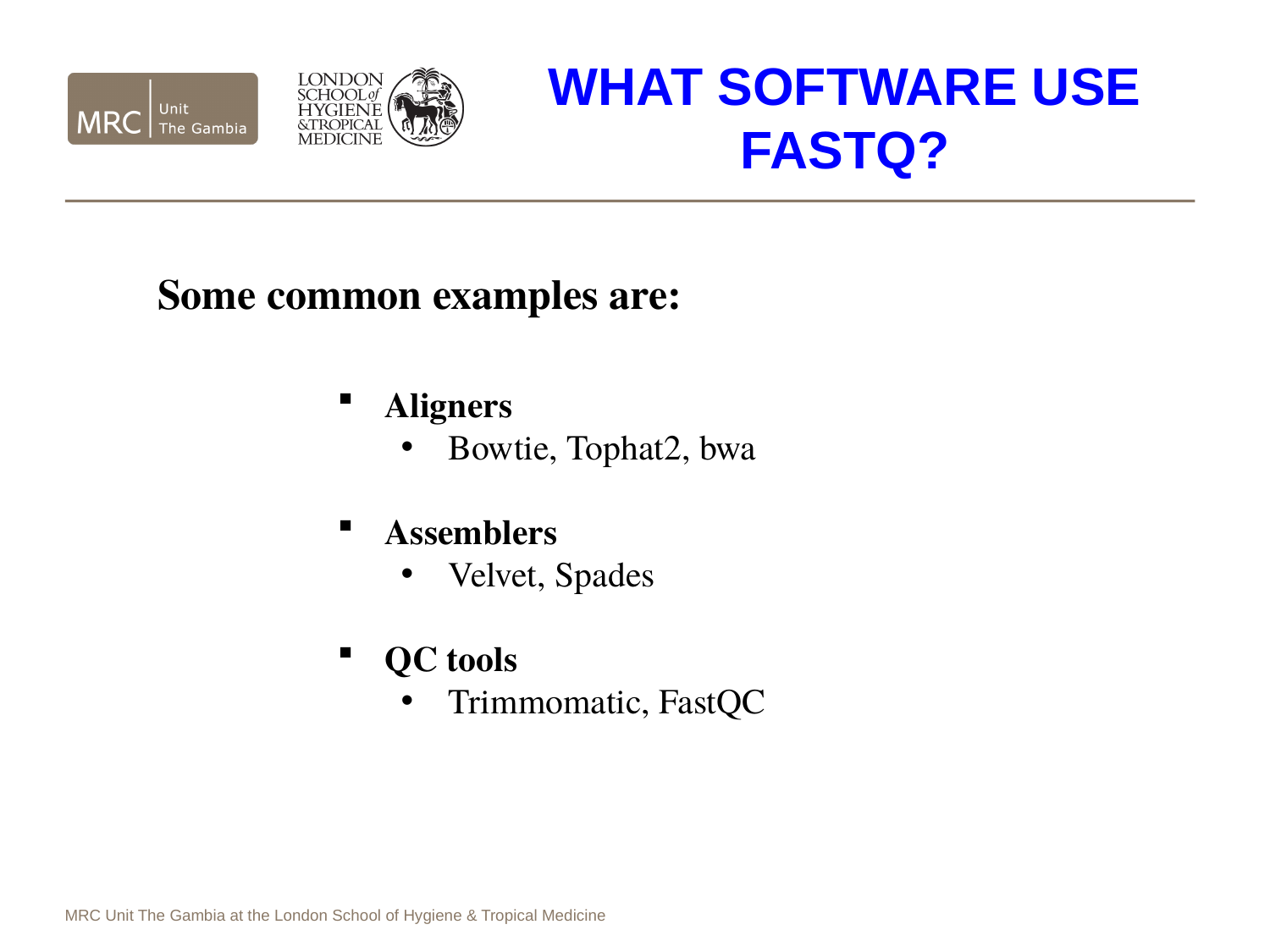

# What software use FastQ?
Some common examples are:
Aligners
Bowtie, Tophat2, bwa

Assemblers
Velvet, Spades

QC tools
Trimmomatic, FastQC